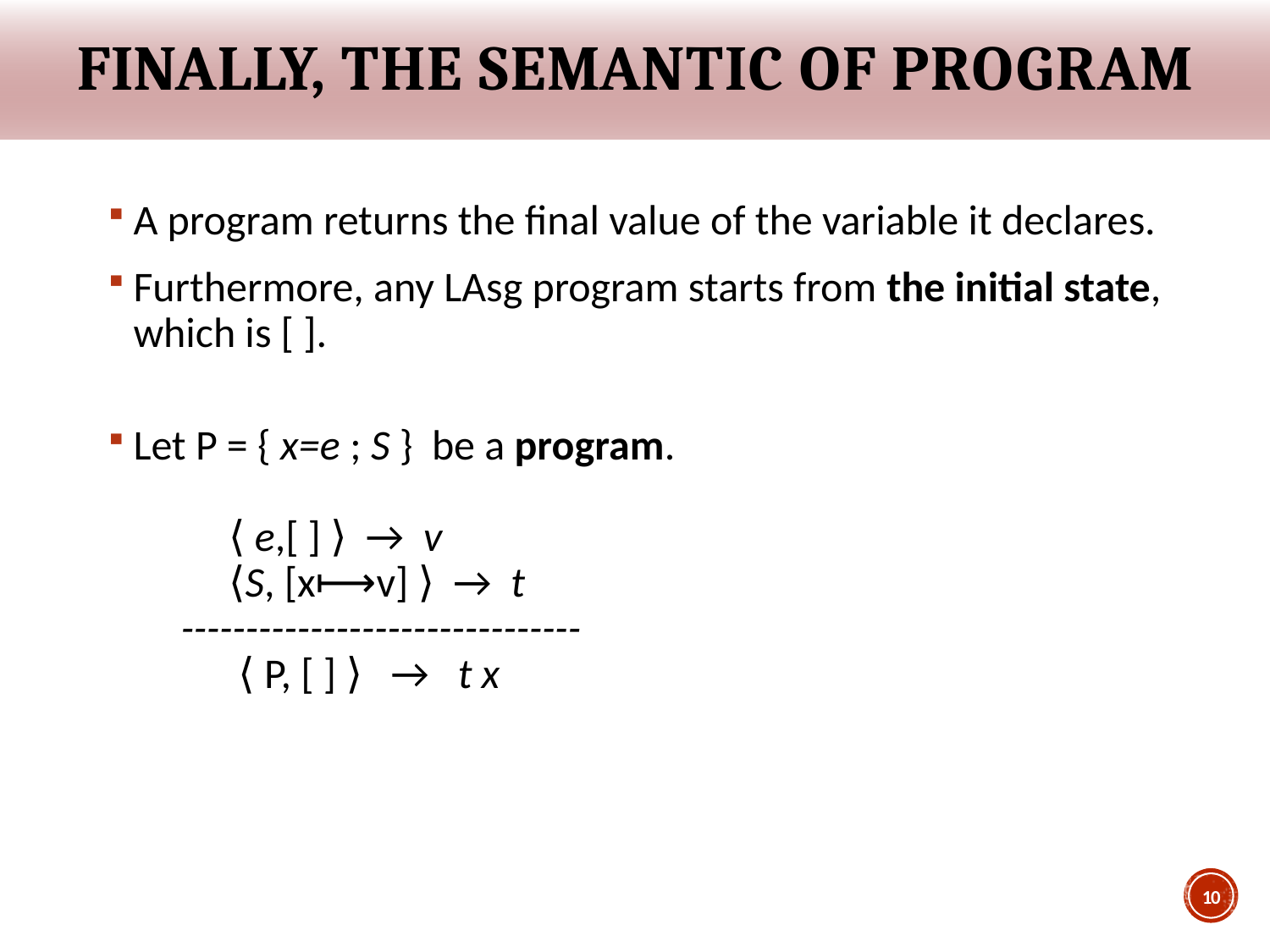

# Finally, the semantic of program
A program returns the final value of the variable it declares.
Furthermore, any LAsg program starts from the initial state, which is [ ].
Let P = { x=e ; S }  be a program.
          ⟨ e,[ ] ⟩  →  v
          ⟨S, [x⟼v] ⟩  →  t
     -------------------------------
           ⟨ P, [ ] ⟩   →   t x

10